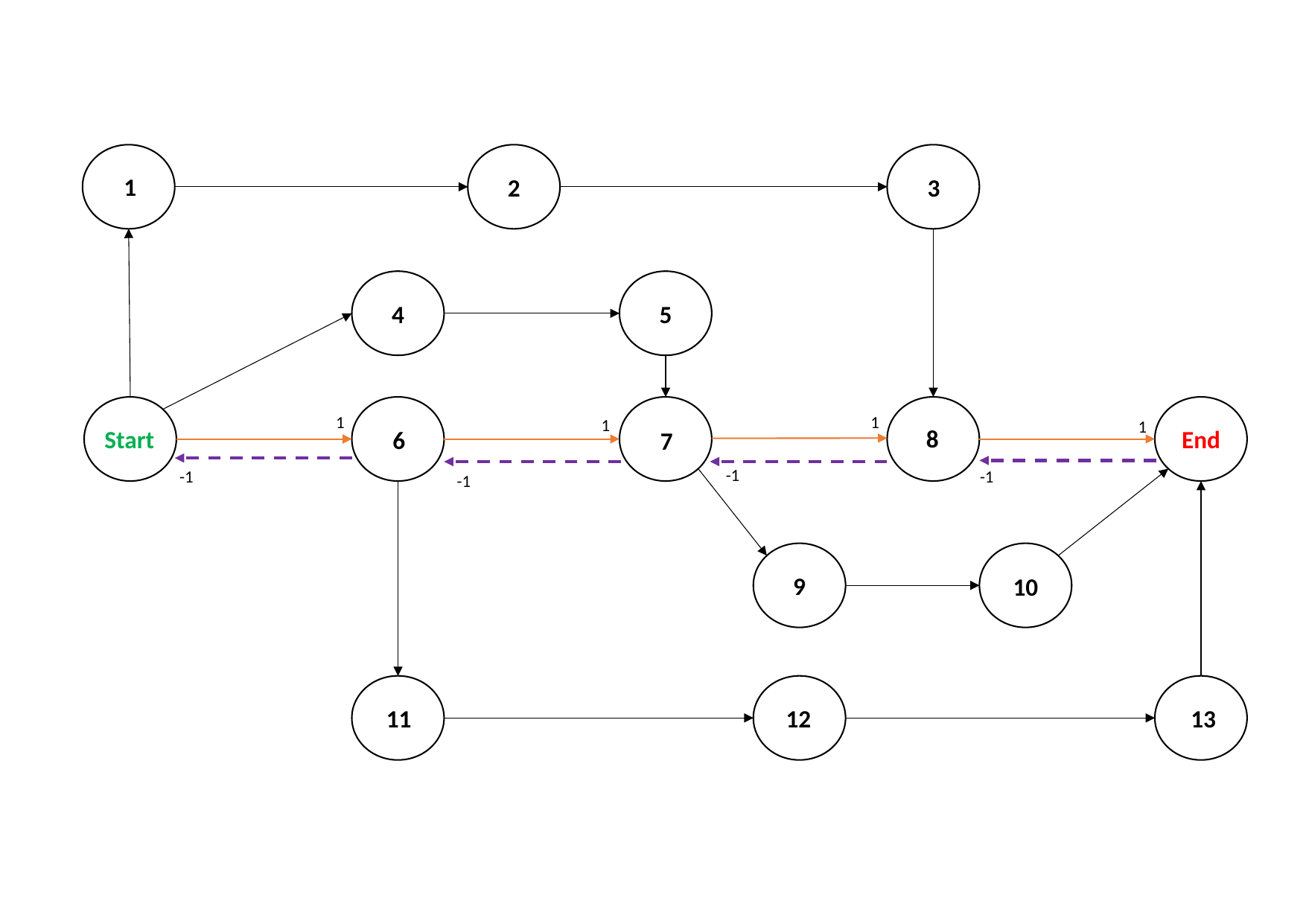

1
3
2

5
4

1
1
1
1
8
Start
End
6
7
-1
-1
-1
-1

9
10

11
12
13